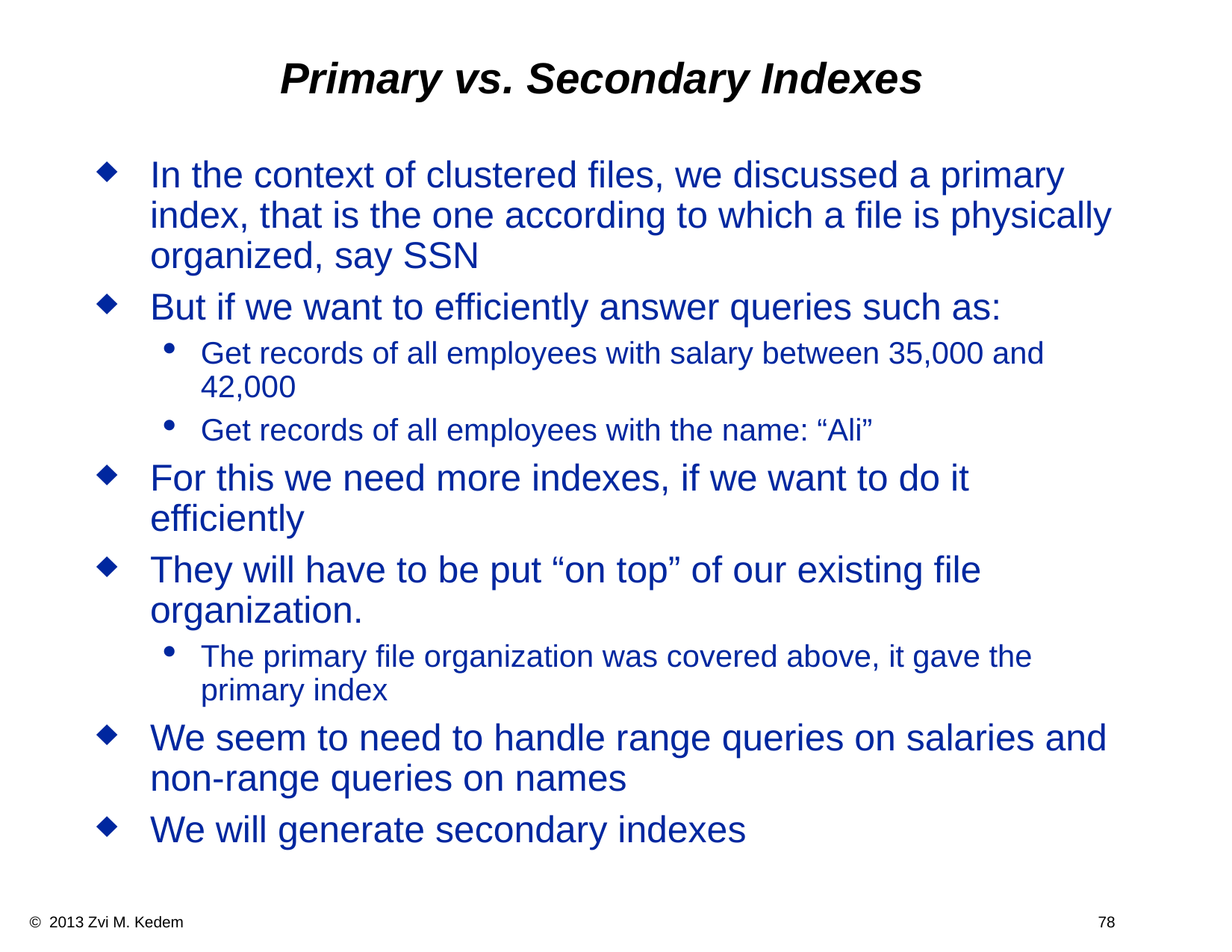

Primary vs. Secondary Indexes
In the context of clustered files, we discussed a primary index, that is the one according to which a file is physically organized, say SSN
But if we want to efficiently answer queries such as:
Get records of all employees with salary between 35,000 and 42,000
Get records of all employees with the name: “Ali”
For this we need more indexes, if we want to do it efficiently
They will have to be put “on top” of our existing file organization.
The primary file organization was covered above, it gave the primary index
We seem to need to handle range queries on salaries and non-range queries on names
We will generate secondary indexes